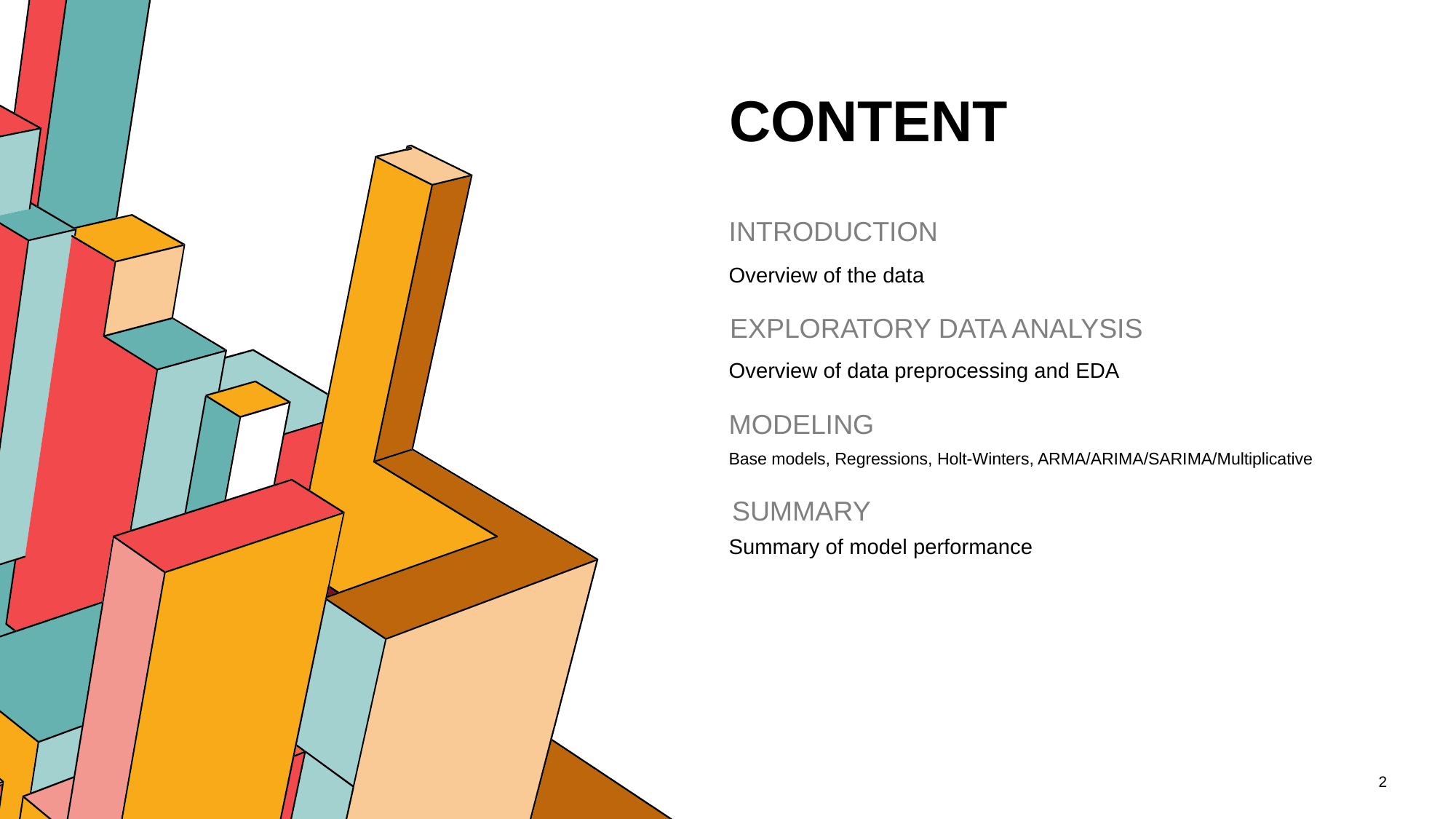

# Content
INTRODUCTION
Overview of the data
EXPLORATORY DATA ANALYSIS

Overview of data preprocessing and EDA
MODELING
Base models, Regressions, Holt-Winters, ARMA/ARIMA/SARIMA/Multiplicative
SUMMARY
Summary of model performance

2